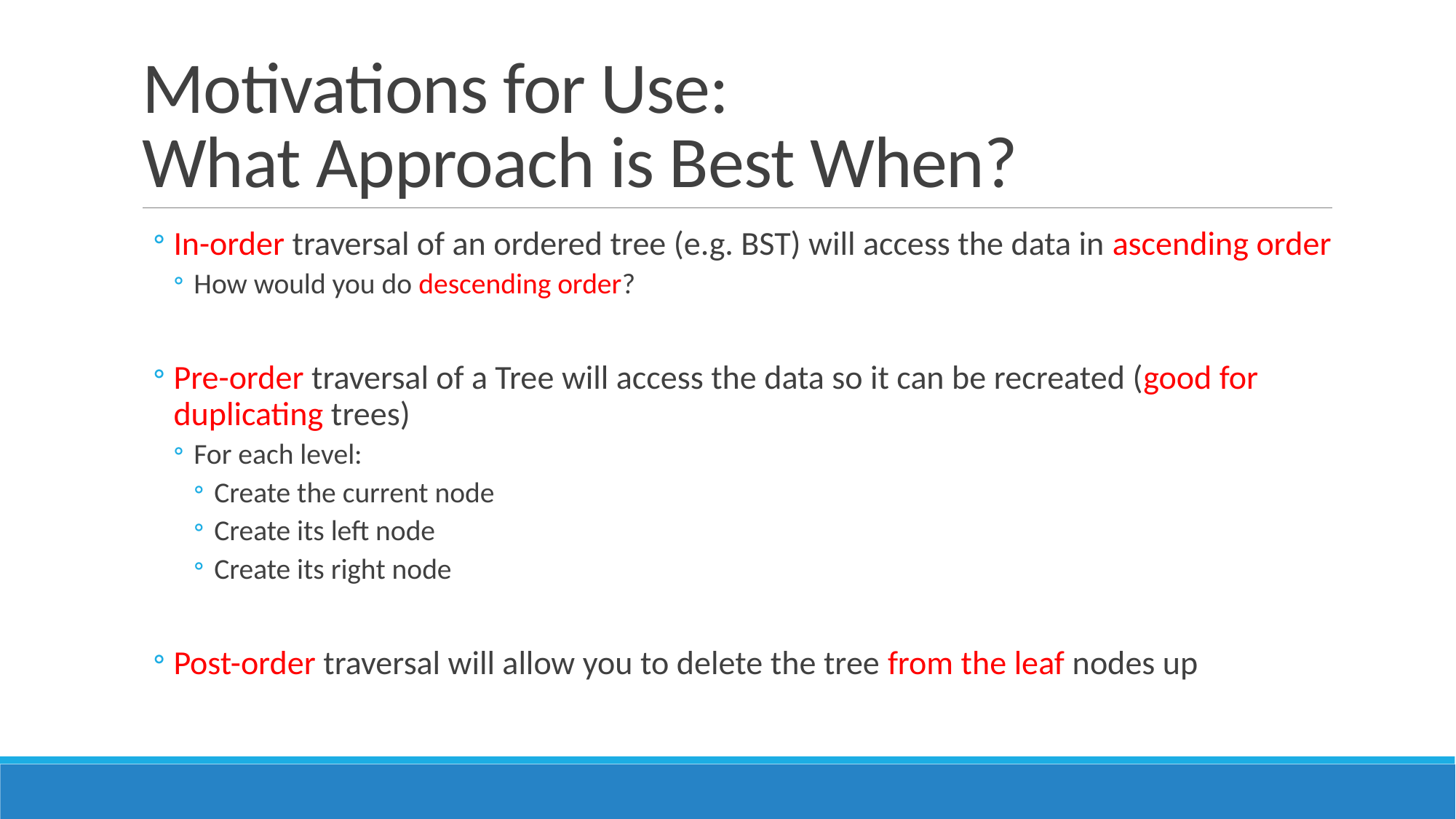

# Motivations for Use: What Approach is Best When?
In-order traversal of an ordered tree (e.g. BST) will access the data in ascending order
How would you do descending order?

Pre-order traversal of a Tree will access the data so it can be recreated (good for duplicating trees)
For each level:
Create the current node
Create its left node
Create its right node

Post-order traversal will allow you to delete the tree from the leaf nodes up